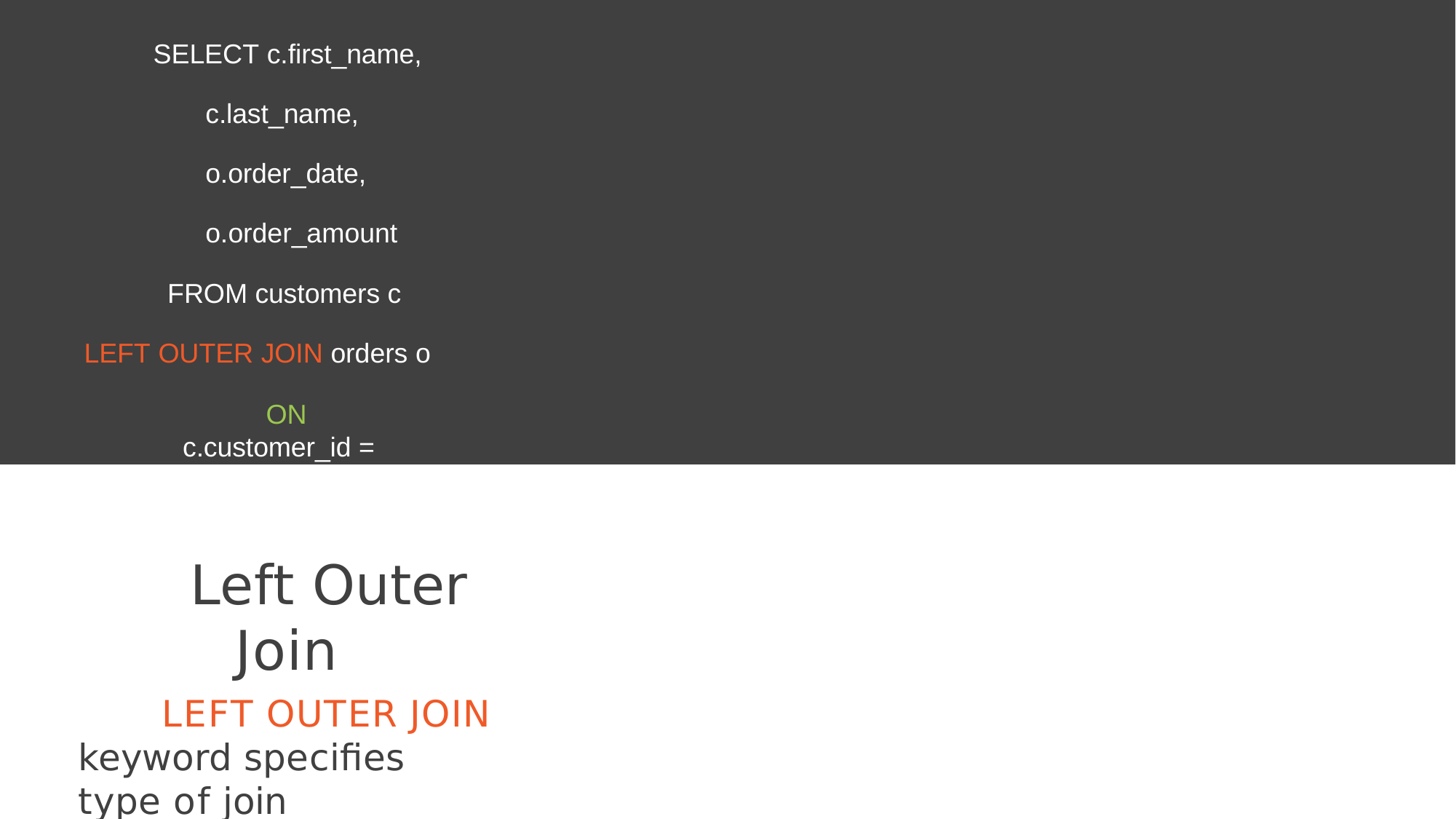

SELECT c.first_name,
c.last_name,  o.order_date,  o.order_amount
FROM customers c  LEFT OUTER JOIN orders o

ON c.customer_id = o.customer_id

Left Outer Join
LEFT OUTER JOIN keyword specifies type of join
ON specifies fields to join
16